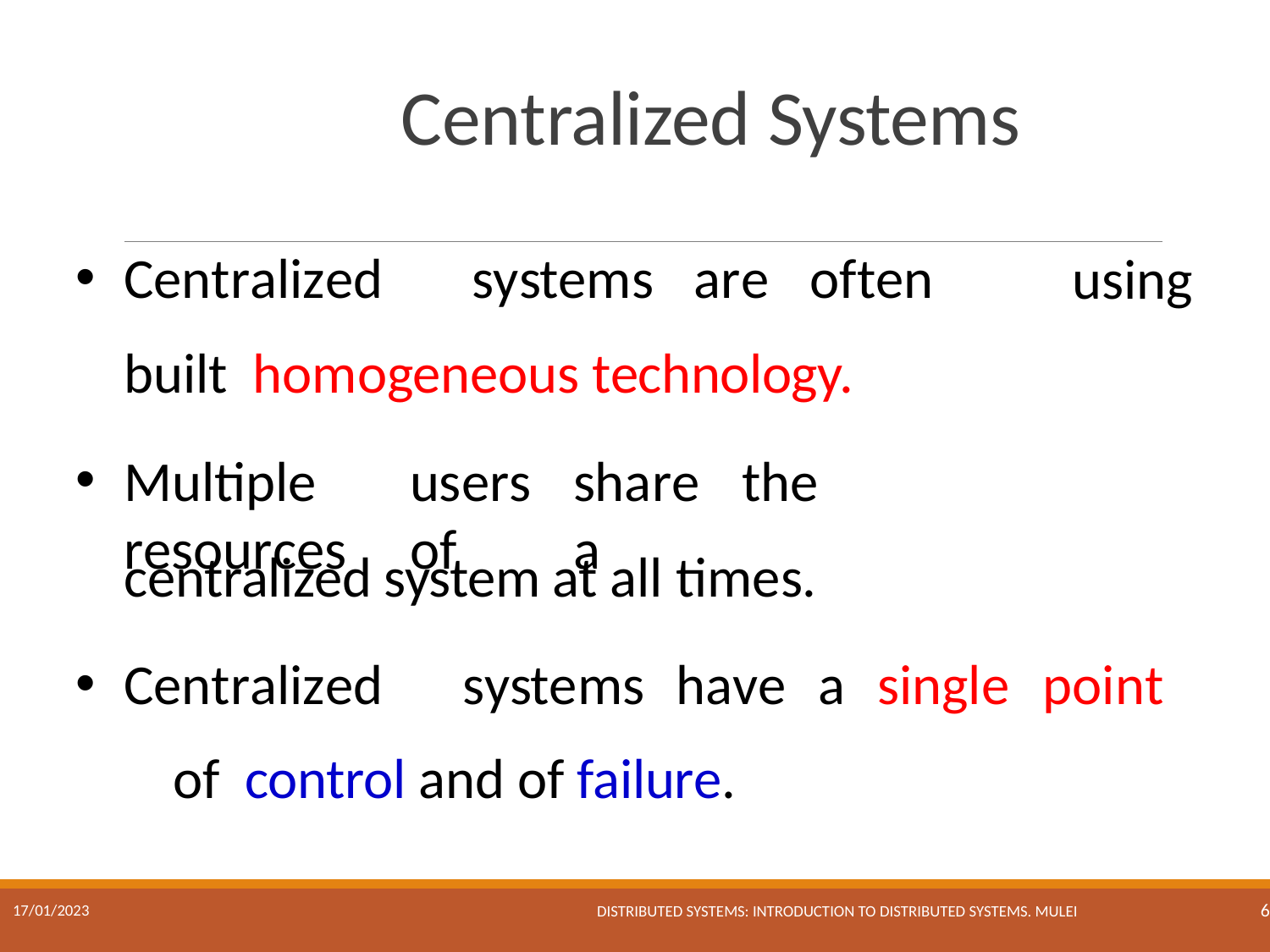

# Centralized Systems
Centralized	systems	are	often	built  homogeneous technology.
Multiple	users	share	the	resources	of	a
using
centralized system at all times.
Centralized	systems	have	a	single	point	of  control and of failure.
Distributed Systems: Introduction to Distributed Systems. Mulei
17/01/2023
6